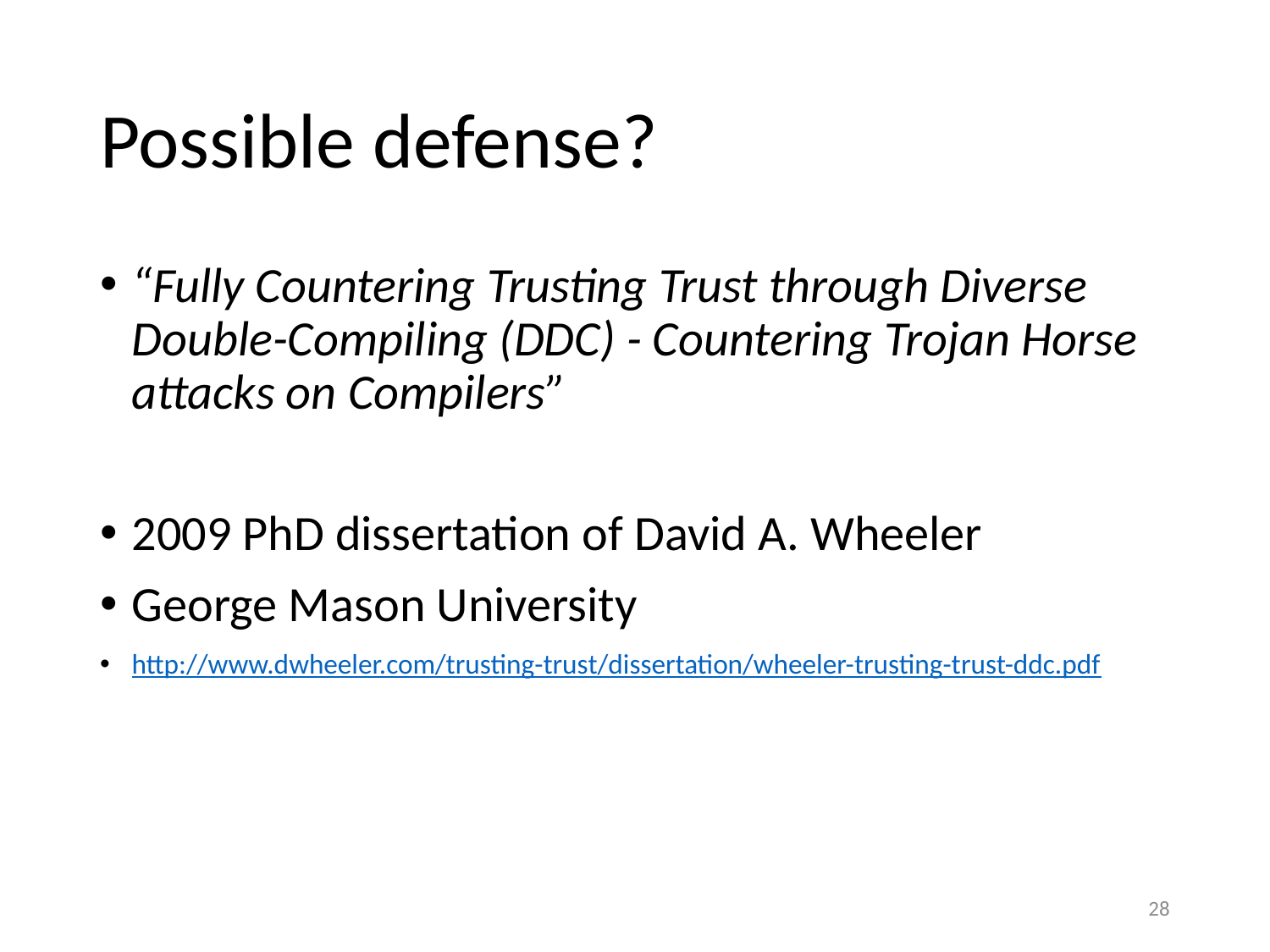

# Possible defense?
“Fully Countering Trusting Trust through Diverse Double-Compiling (DDC) - Countering Trojan Horse attacks on Compilers”

2009 PhD dissertation of David A. Wheeler
George Mason University
http://www.dwheeler.com/trusting-trust/dissertation/wheeler-trusting-trust-ddc.pdf

28